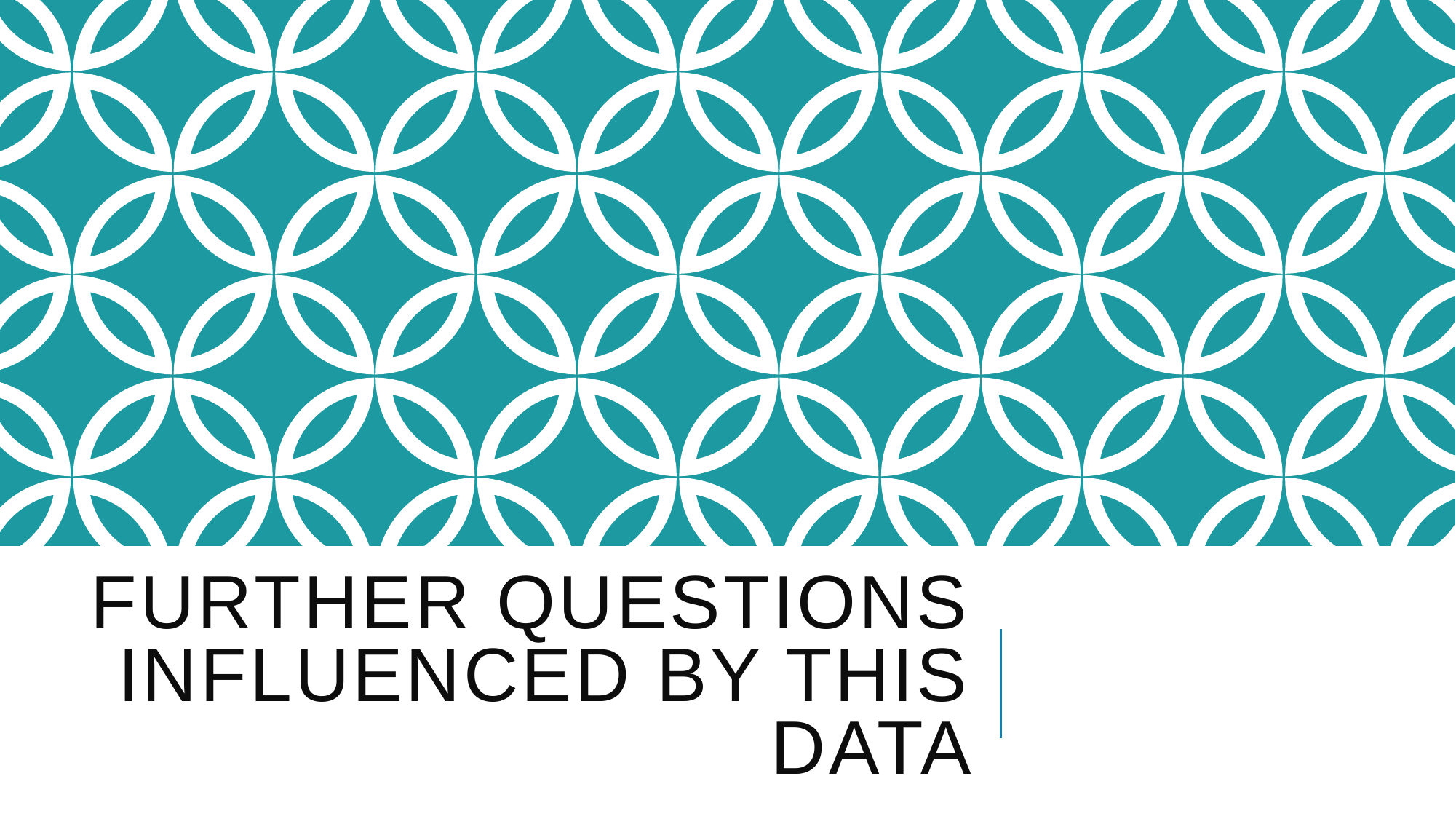

# Further questions influenced by this data